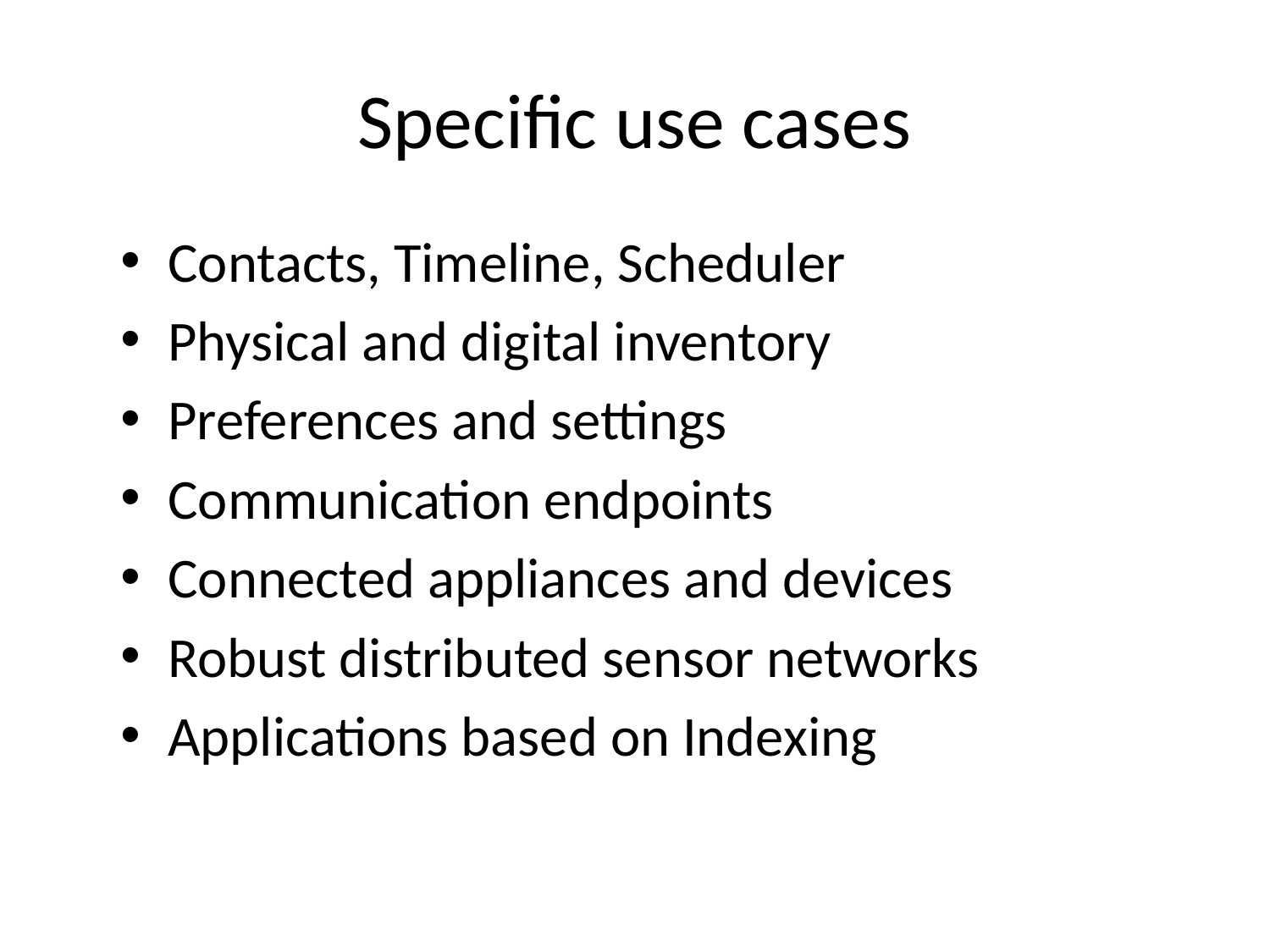

# Specific use cases
Contacts, Timeline, Scheduler
Physical and digital inventory
Preferences and settings
Communication endpoints
Connected appliances and devices
Robust distributed sensor networks
Applications based on Indexing